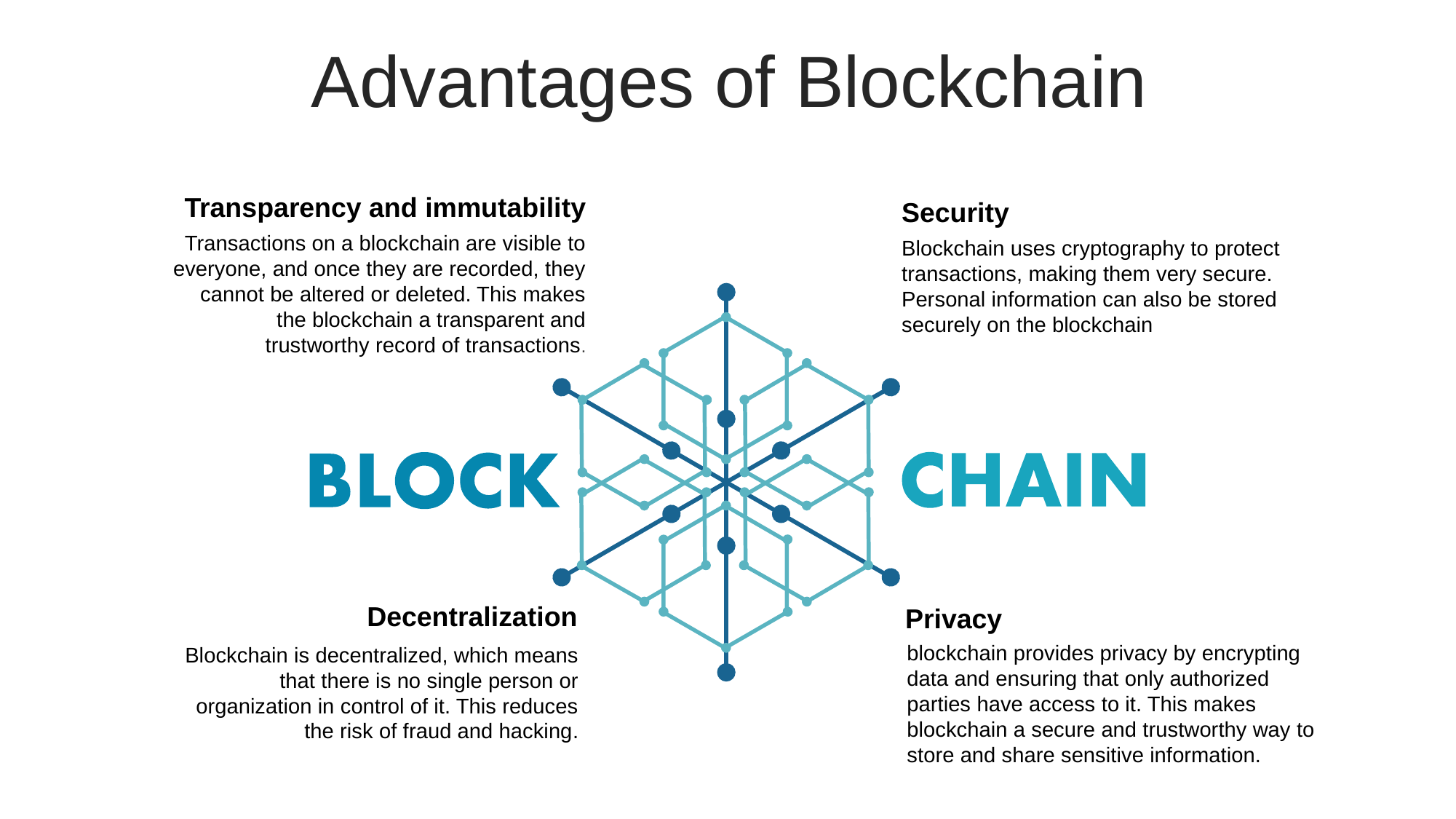

Advantages of Blockchain
Transparency and immutability
Transactions on a blockchain are visible to everyone, and once they are recorded, they cannot be altered or deleted. This makes the blockchain a transparent and trustworthy record of transactions.
Security
Blockchain uses cryptography to protect transactions, making them very secure. Personal information can also be stored securely on the blockchain

Decentralization
Blockchain is decentralized, which means that there is no single person or organization in control of it. This reduces the risk of fraud and hacking.
Privacy
blockchain provides privacy by encrypting data and ensuring that only authorized parties have access to it. This makes blockchain a secure and trustworthy way to store and share sensitive information.